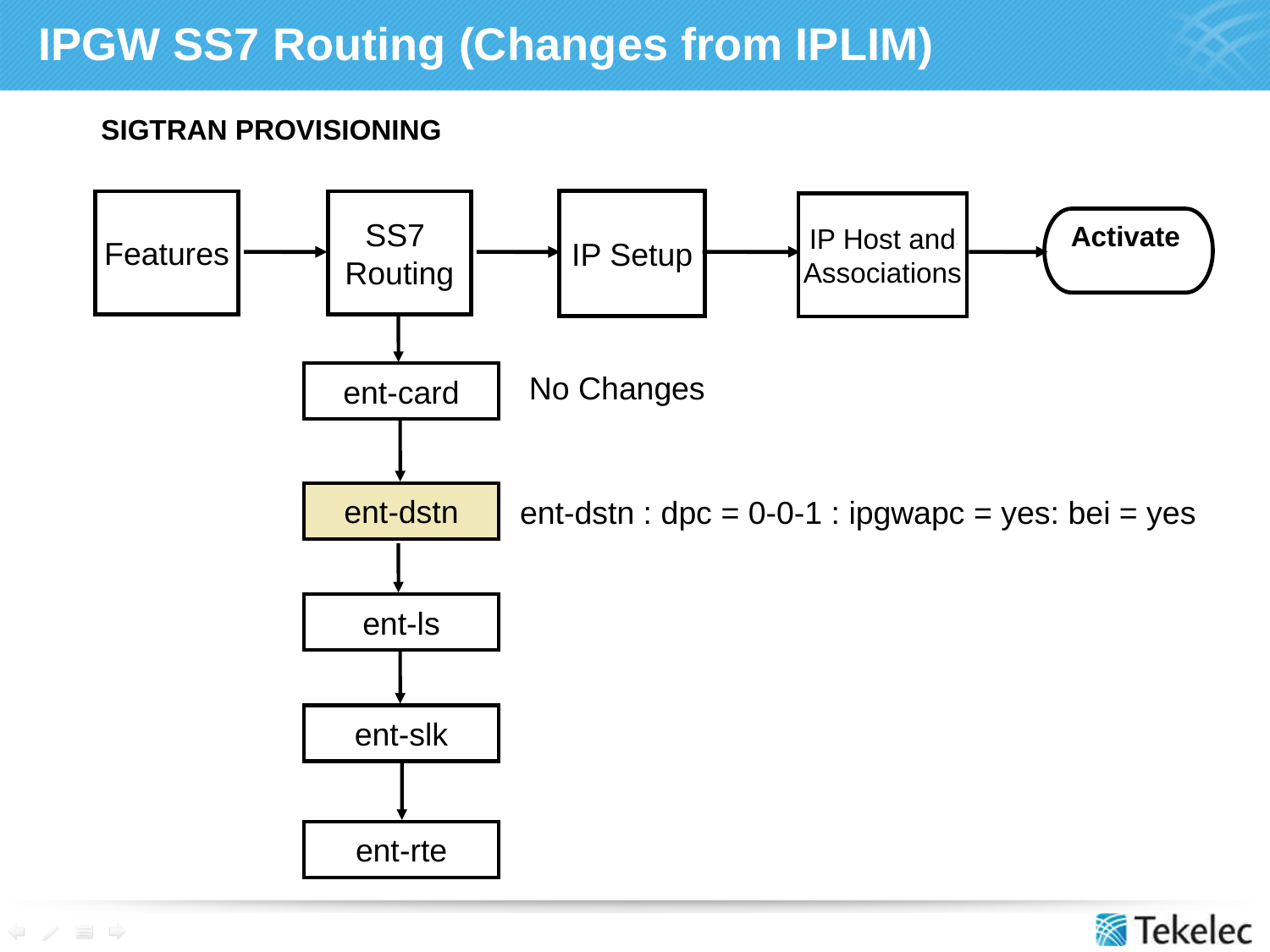

# IPGW SS7 Routing (Changes from IPLIM)
SIGTRAN PROVISIONING
IP Setup
Features
SS7
Routing
IP Host and
Associations

Activate

No Changes
ent-card

ent-dstn
ent-dstn : dpc = 0-0-1 : ipgwapc = yes: bei = yes

ent-ls

ent-slk

ent-rte